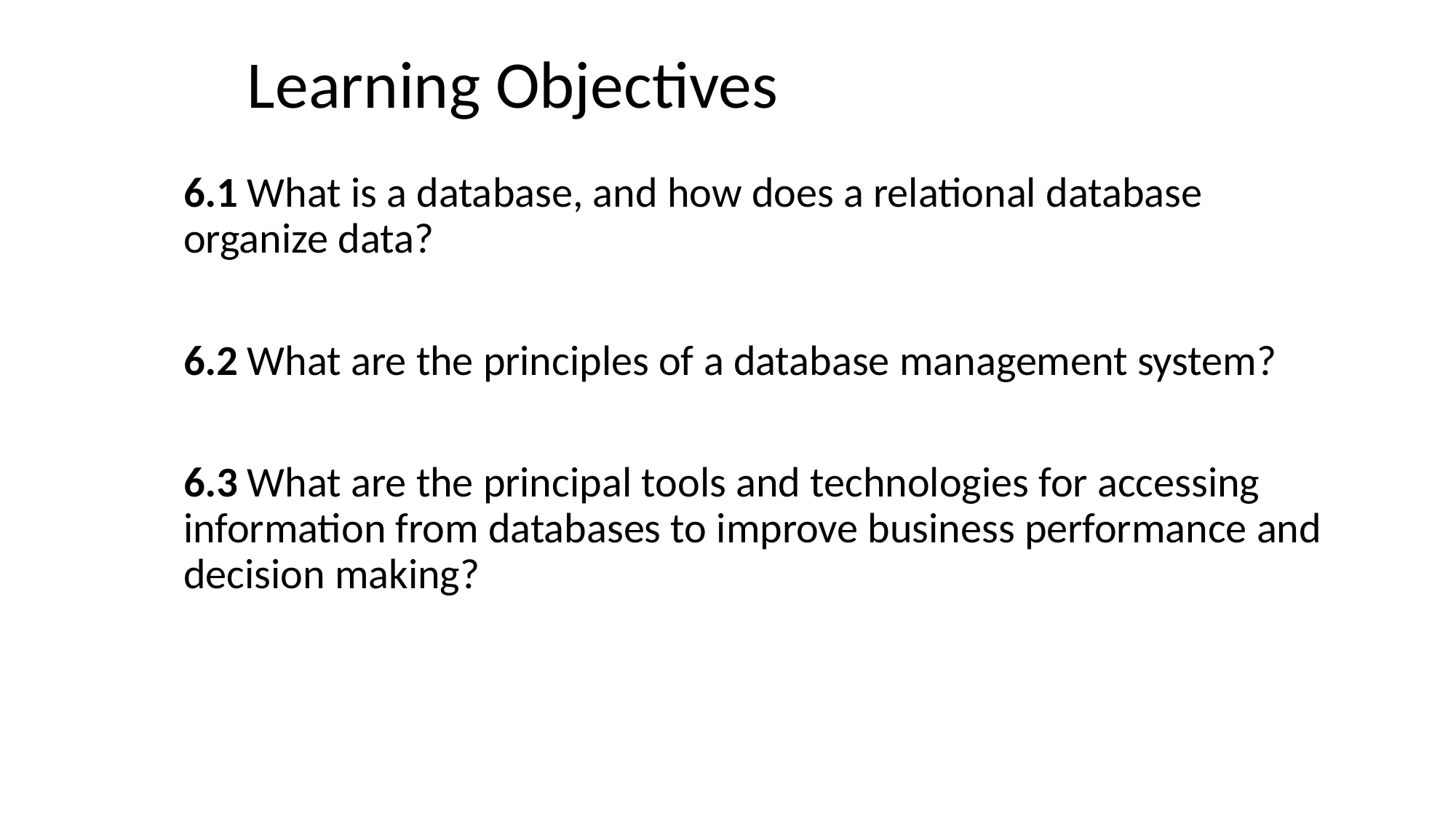

# Learning Objectives
6.1 What is a database, and how does a relational database organize data?

6.2 What are the principles of a database management system?

6.3 What are the principal tools and technologies for accessing information from databases to improve business performance and decision making?